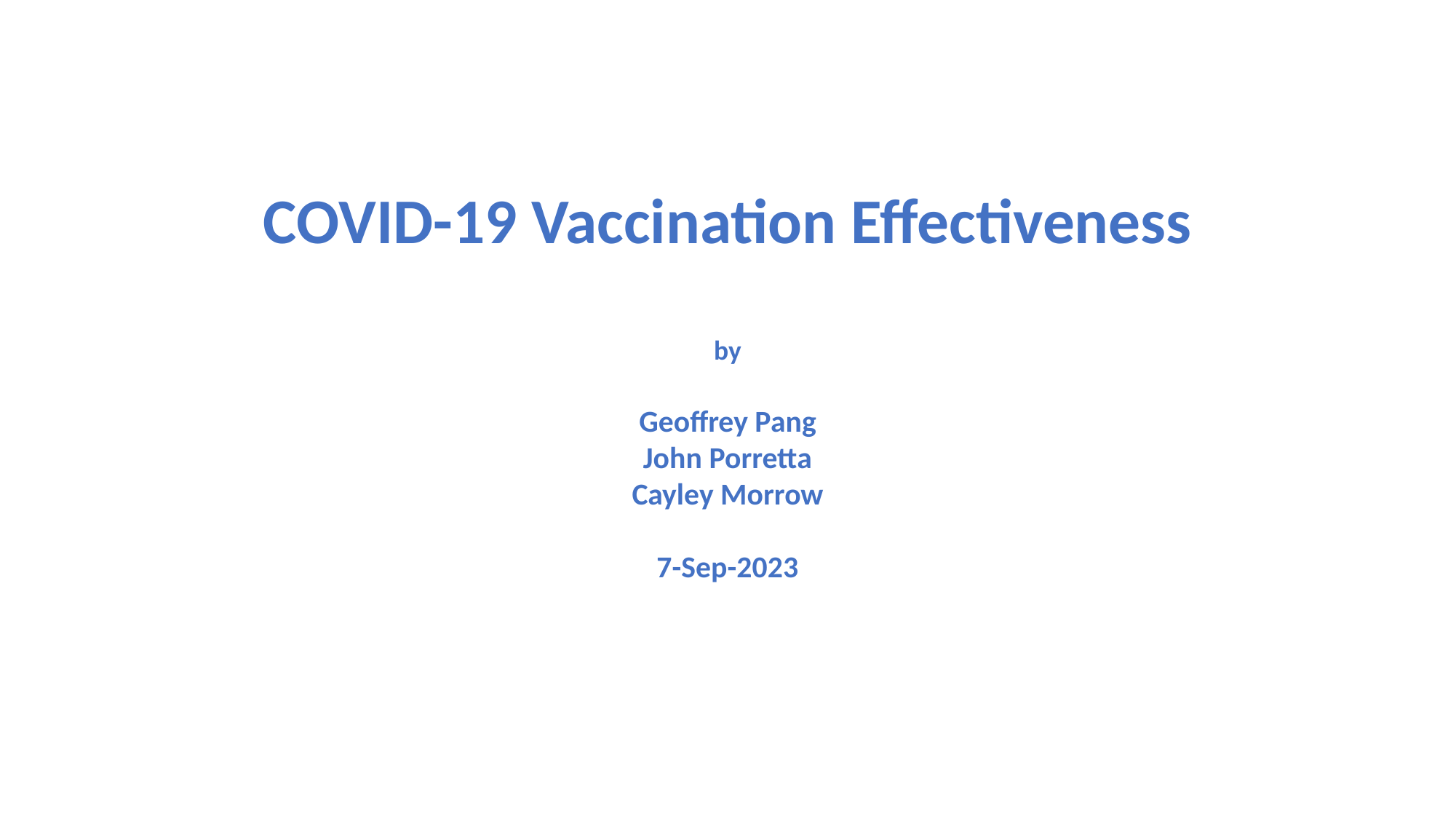

COVID-19 Vaccination Effectiveness

by

Geoffrey Pang
John Porretta
Cayley Morrow

7-Sep-2023